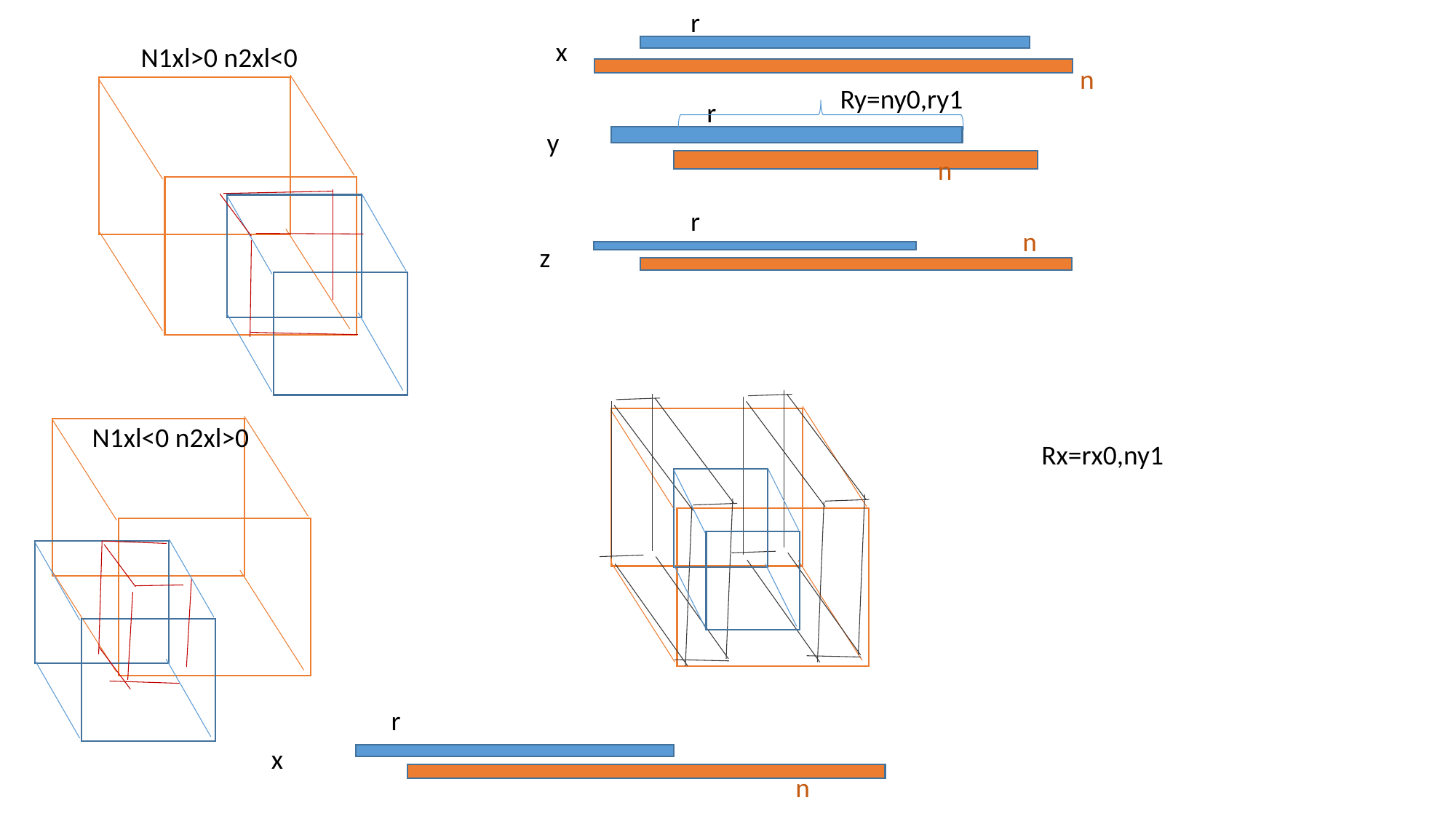

r

x
N1xl>0 n2xl<0

n

Ry=ny0,ry1
r
y

n

r
n
z

N1xl<0 n2xl>0

Rx=rx0,ny1

r
x

n